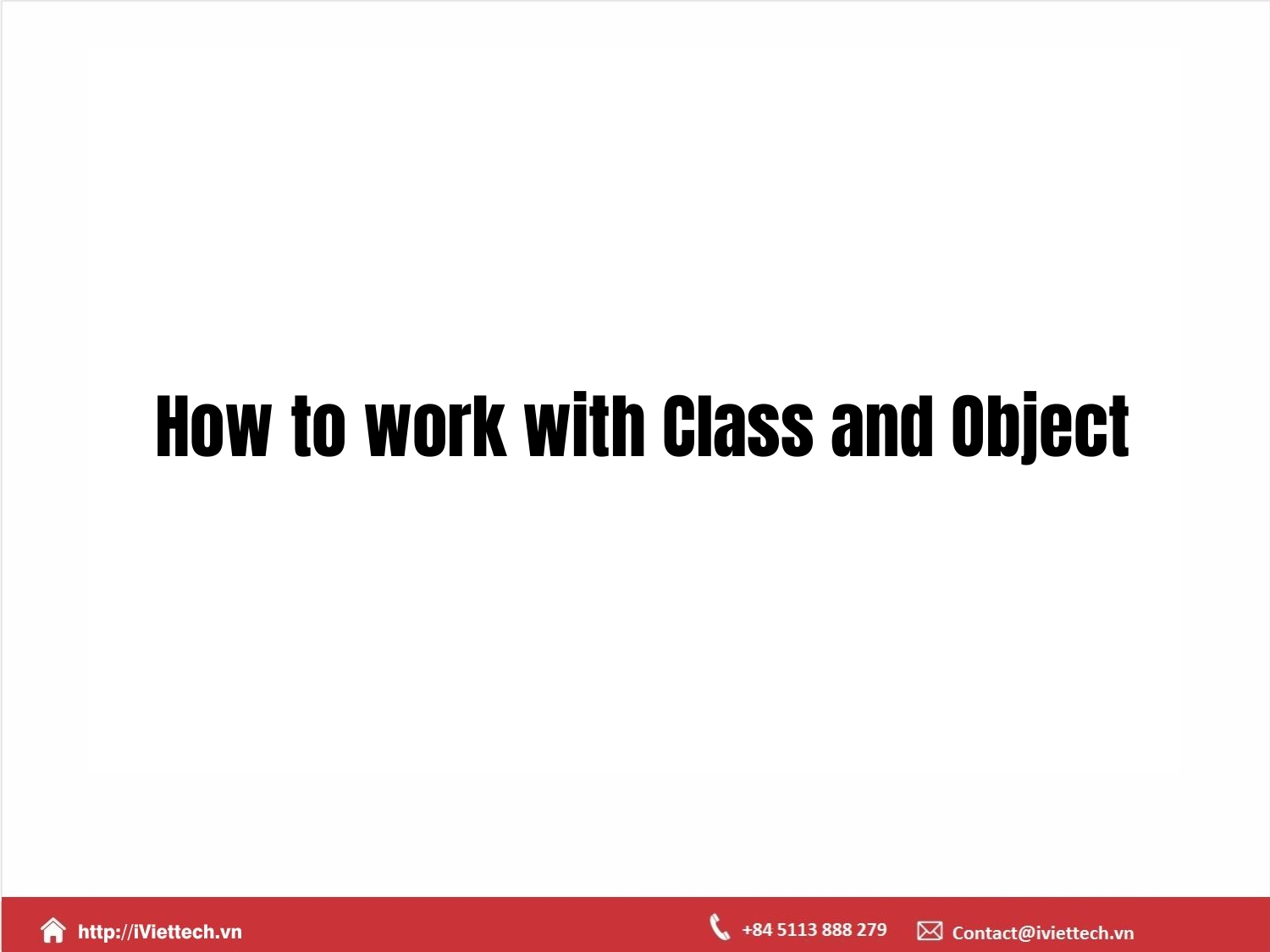

# How to work with Class and Object